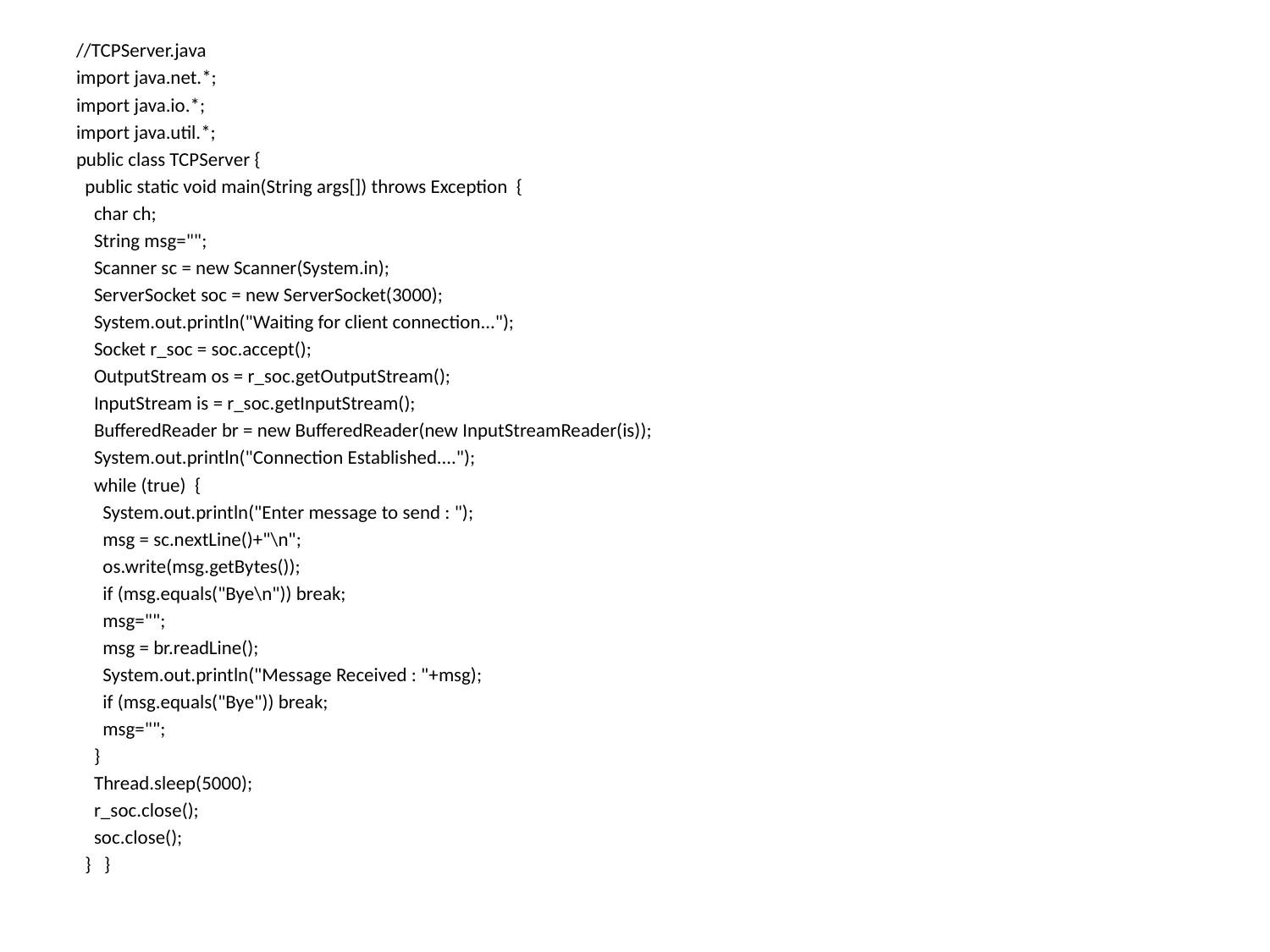

//TCPServer.java
import java.net.*;
import java.io.*;
import java.util.*;
public class TCPServer {
  public static void main(String args[]) throws Exception  {
    char ch;
    String msg="";
    Scanner sc = new Scanner(System.in);
    ServerSocket soc = new ServerSocket(3000);
    System.out.println("Waiting for client connection...");
    Socket r_soc = soc.accept();
    OutputStream os = r_soc.getOutputStream();
    InputStream is = r_soc.getInputStream();
    BufferedReader br = new BufferedReader(new InputStreamReader(is));
    System.out.println("Connection Established....");
    while (true)  {
      System.out.println("Enter message to send : ");
      msg = sc.nextLine()+"\n";
      os.write(msg.getBytes());
      if (msg.equals("Bye\n")) break;
      msg="";
      msg = br.readLine();
      System.out.println("Message Received : "+msg);
      if (msg.equals("Bye")) break;
      msg="";
    }
    Thread.sleep(5000);
    r_soc.close();
    soc.close();
  }   }